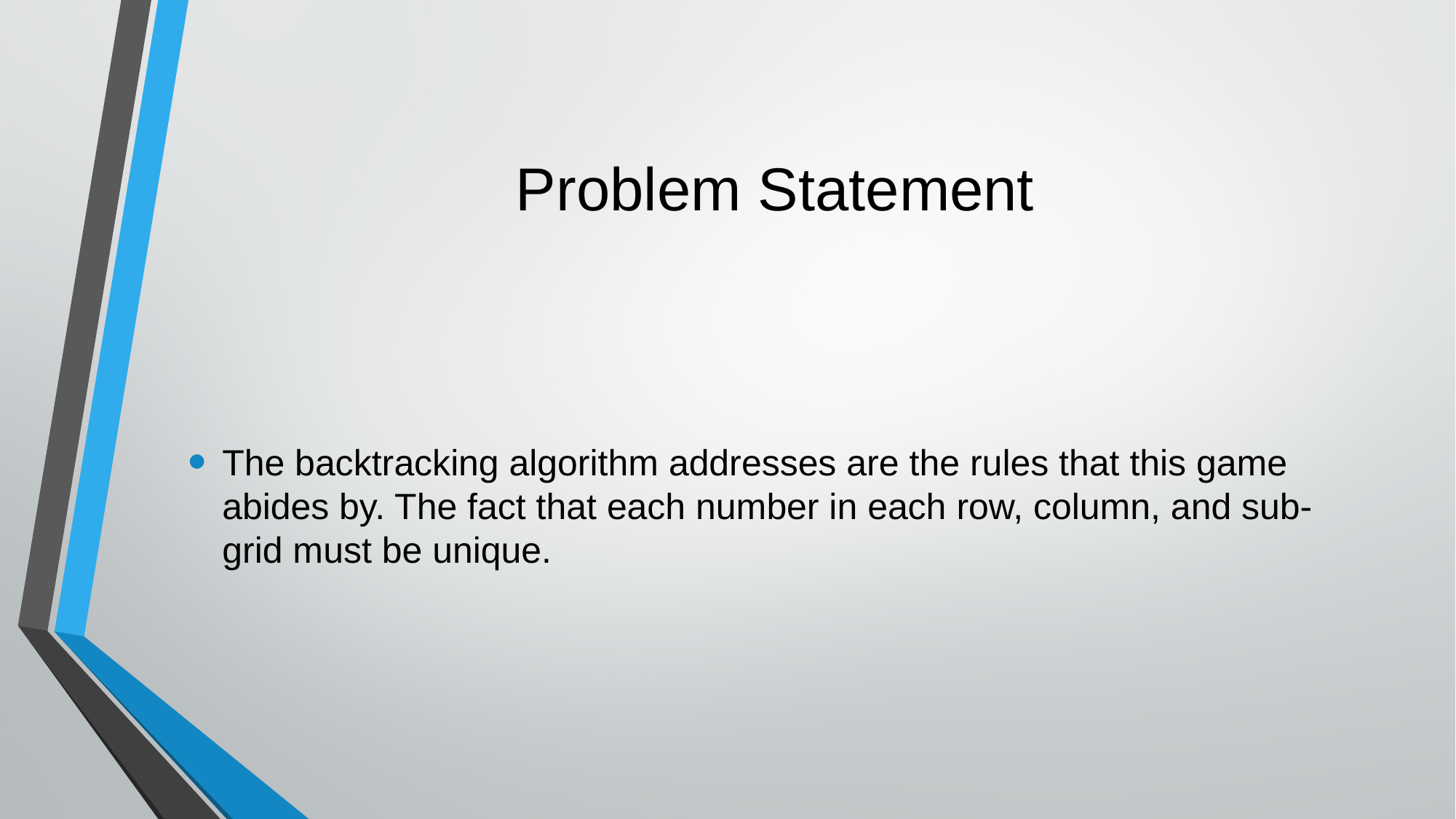

# Problem Statement
The backtracking algorithm addresses are the rules that this game abides by. The fact that each number in each row, column, and sub-grid must be unique.